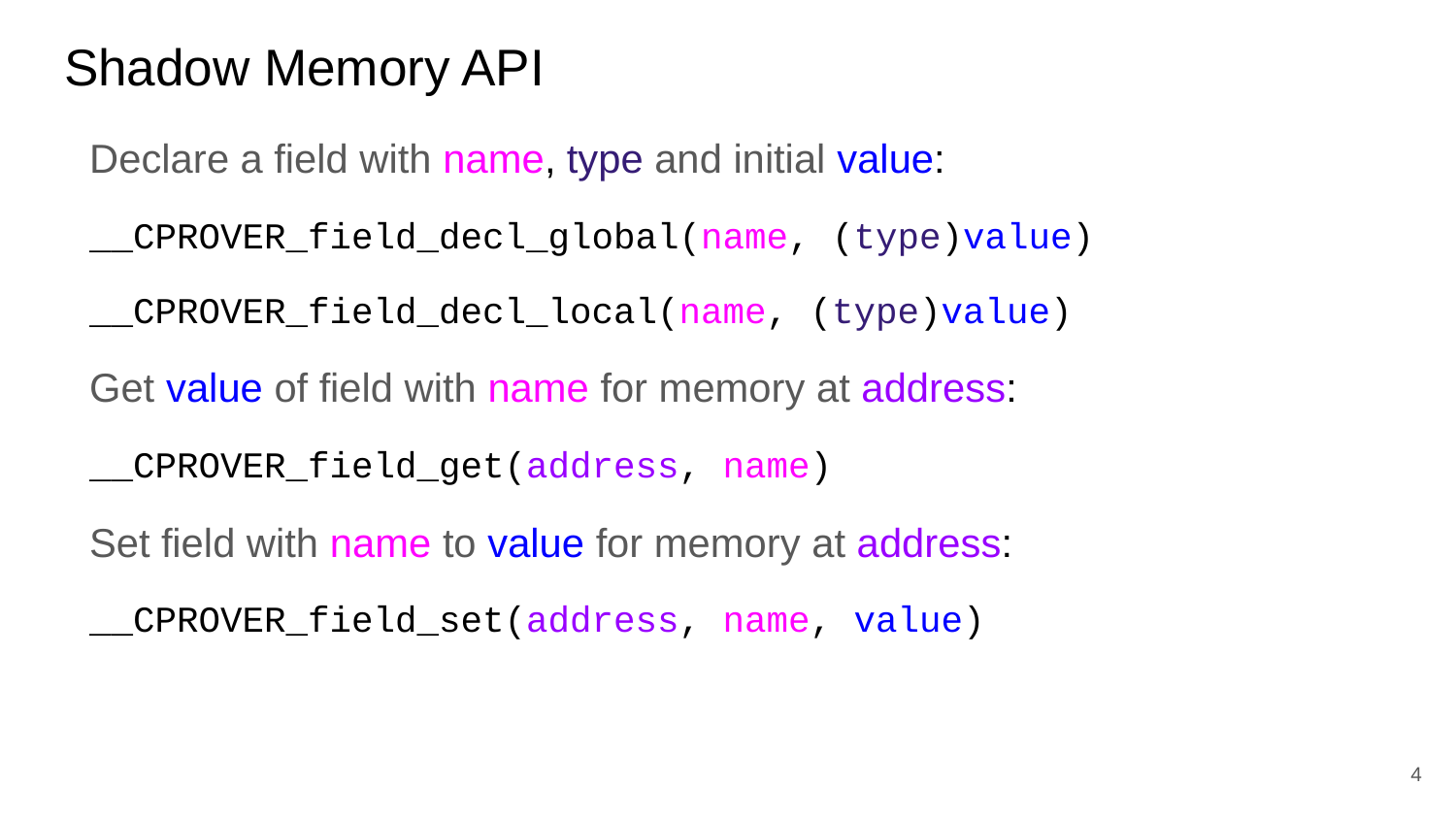

# Shadow Memory API
Declare a field with name, type and initial value:
__CPROVER_field_decl_global(name, (type)value)
__CPROVER_field_decl_local(name, (type)value)
Get value of field with name for memory at address:
__CPROVER_field_get(address, name)
Set field with name to value for memory at address:
__CPROVER_field_set(address, name, value)

4